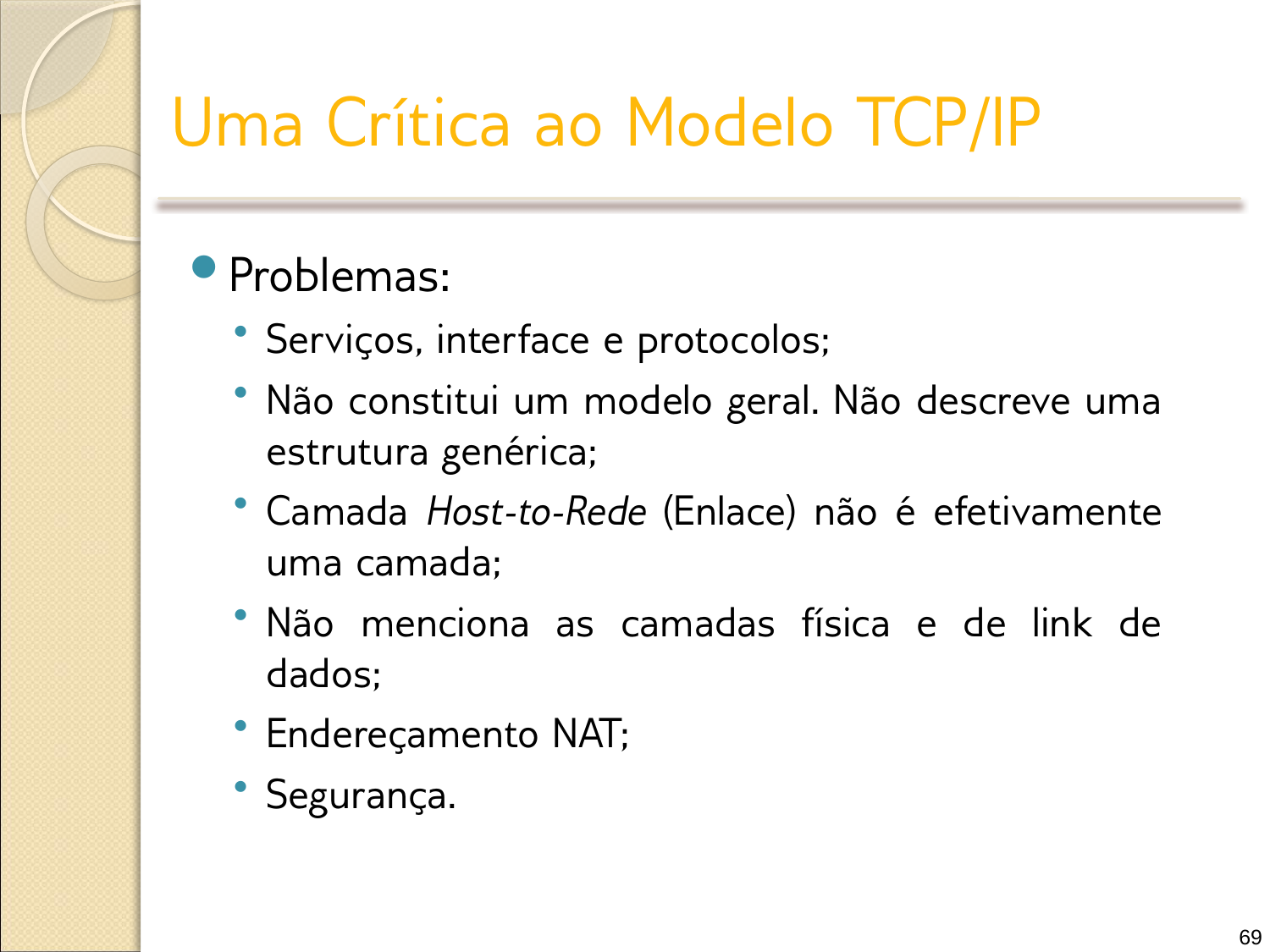

# Uma Crítica ao Modelo TCP/IP
Problemas:
Serviços, interface e protocolos;
Não constitui um modelo geral. Não descreve uma estrutura genérica;
Camada Host-to-Rede (Enlace) não é efetivamente uma camada;
Não menciona as camadas física e de link de dados;
Endereçamento NAT;
Segurança.